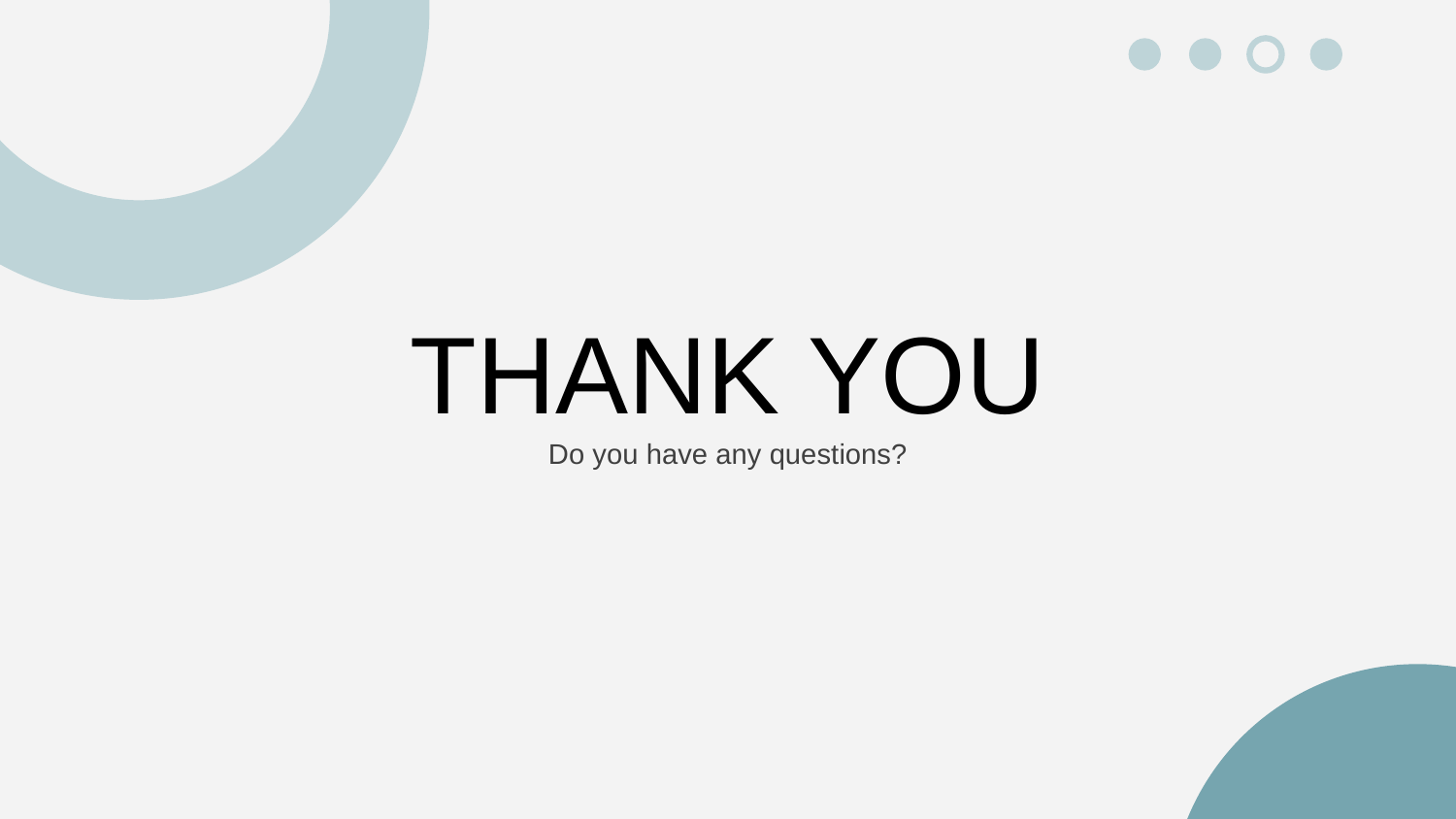

# THANK YOU Do you have any questions?